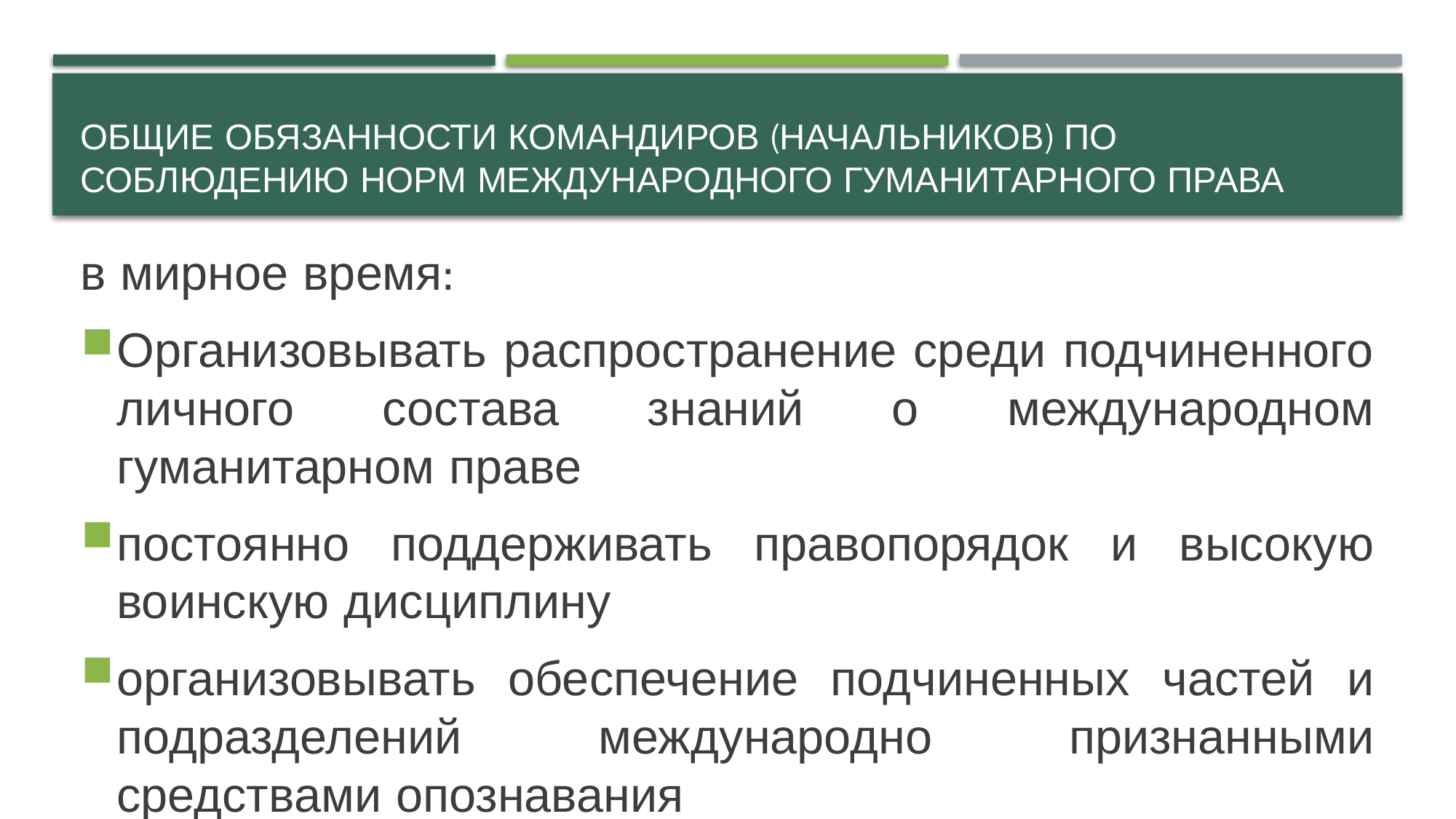

# ОБЩИЕ ОБЯЗАННОСТИ КОМАНДИРОВ (НАЧАЛЬНИКОВ) ПО СОБЛЮДЕНИЮ НОРМ МЕЖДУНАРОДНОГО ГУМАНИТАРНОГО ПРАВА
в мирное время:
Организовывать распространение среди подчиненного личного состава знаний о международном гуманитарном праве
постоянно поддерживать правопорядок и высокую воинскую дисциплину
организовывать обеспечение подчиненных частей и подразделений международно признанными средствами опознавания